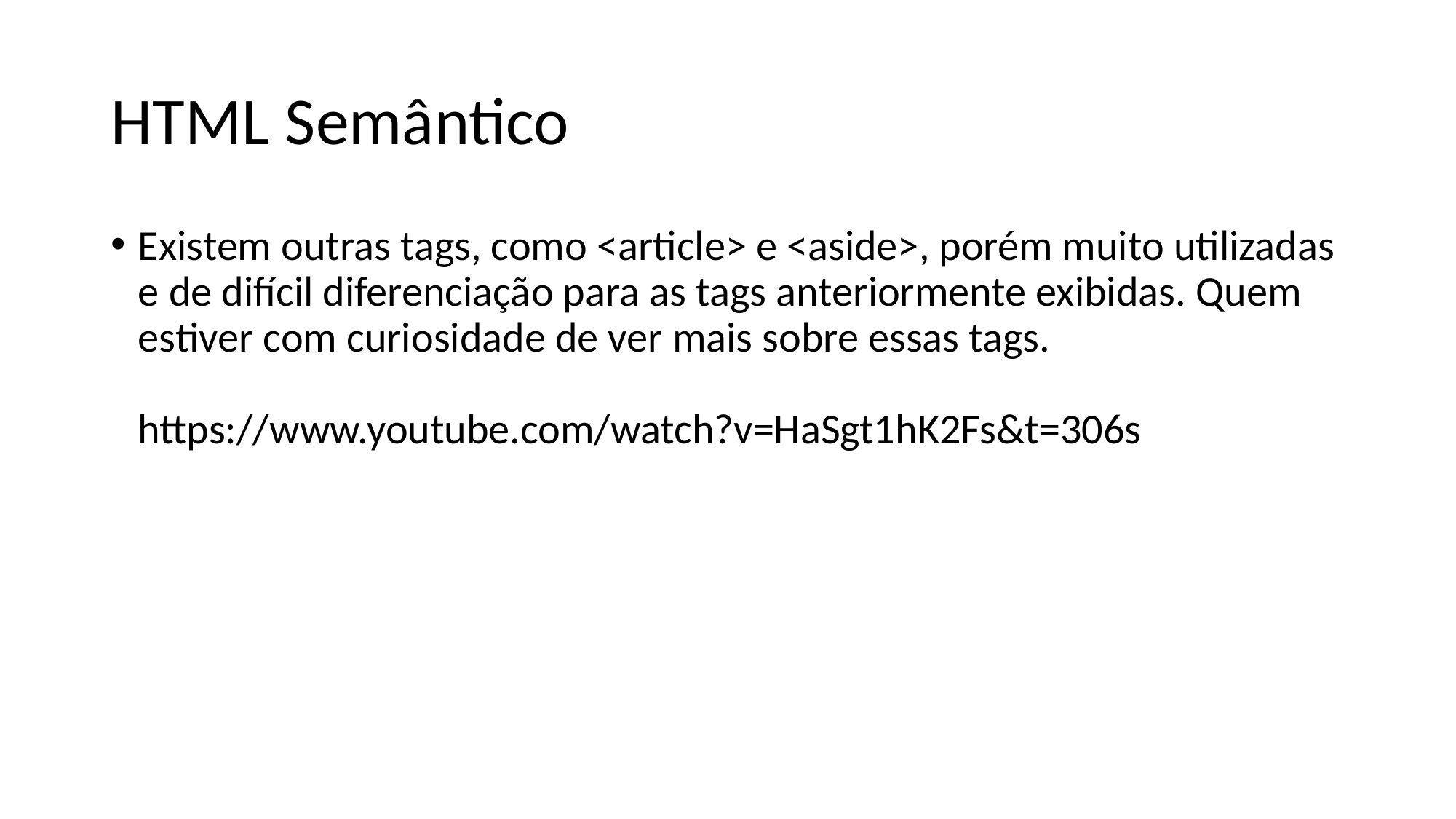

# HTML Semântico
Existem outras tags, como <article> e <aside>, porém muito utilizadas e de difícil diferenciação para as tags anteriormente exibidas. Quem estiver com curiosidade de ver mais sobre essas tags.
https://www.youtube.com/watch?v=HaSgt1hK2Fs&t=306s